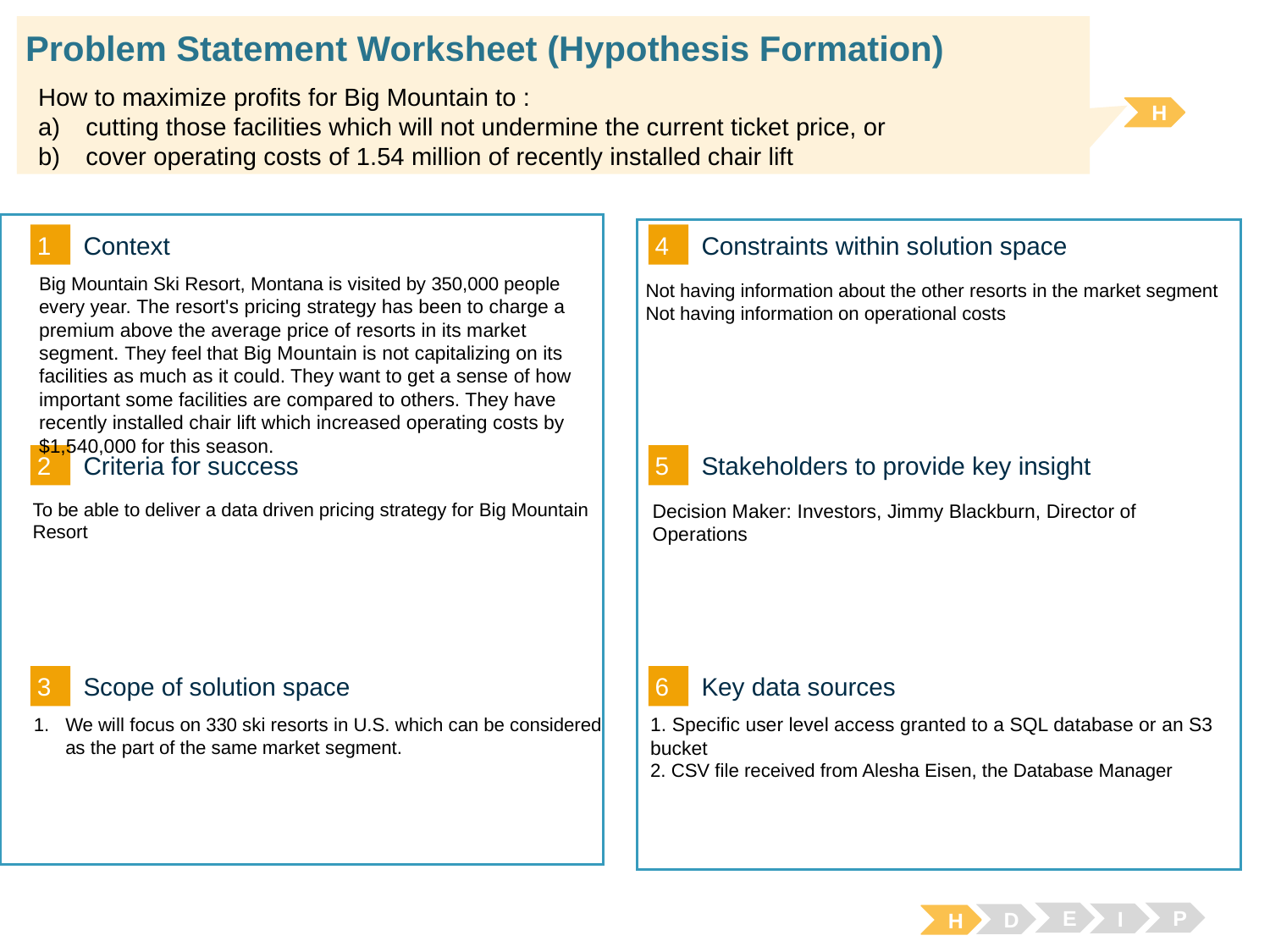

# Problem Statement Worksheet (Hypothesis Formation)
How to maximize profits for Big Mountain to :
cutting those facilities which will not undermine the current ticket price, or
cover operating costs of 1.54 million of recently installed chair lift
H

1
4
Context
Constraints within solution space
Big Mountain Ski Resort, Montana is visited by 350,000 people every year. The resort's pricing strategy has been to charge a premium above the average price of resorts in its market segment. They feel that Big Mountain is not capitalizing on its facilities as much as it could. They want to get a sense of how important some facilities are compared to others. They have recently installed chair lift which increased operating costs by $1,540,000 for this season.
Not having information about the other resorts in the market segment
Not having information on operational costs

2
5
Criteria for success
Stakeholders to provide key insight
To be able to deliver a data driven pricing strategy for Big Mountain Resort
Decision Maker: Investors, Jimmy Blackburn, Director of Operations
3
6
Key data sources
Scope of solution space
1. Specific user level access granted to a SQL database or an S3 bucket
2. CSV file received from Alesha Eisen, the Database Manager
We will focus on 330 ski resorts in U.S. which can be considered as the part of the same market segment.

E
P
I
D
H